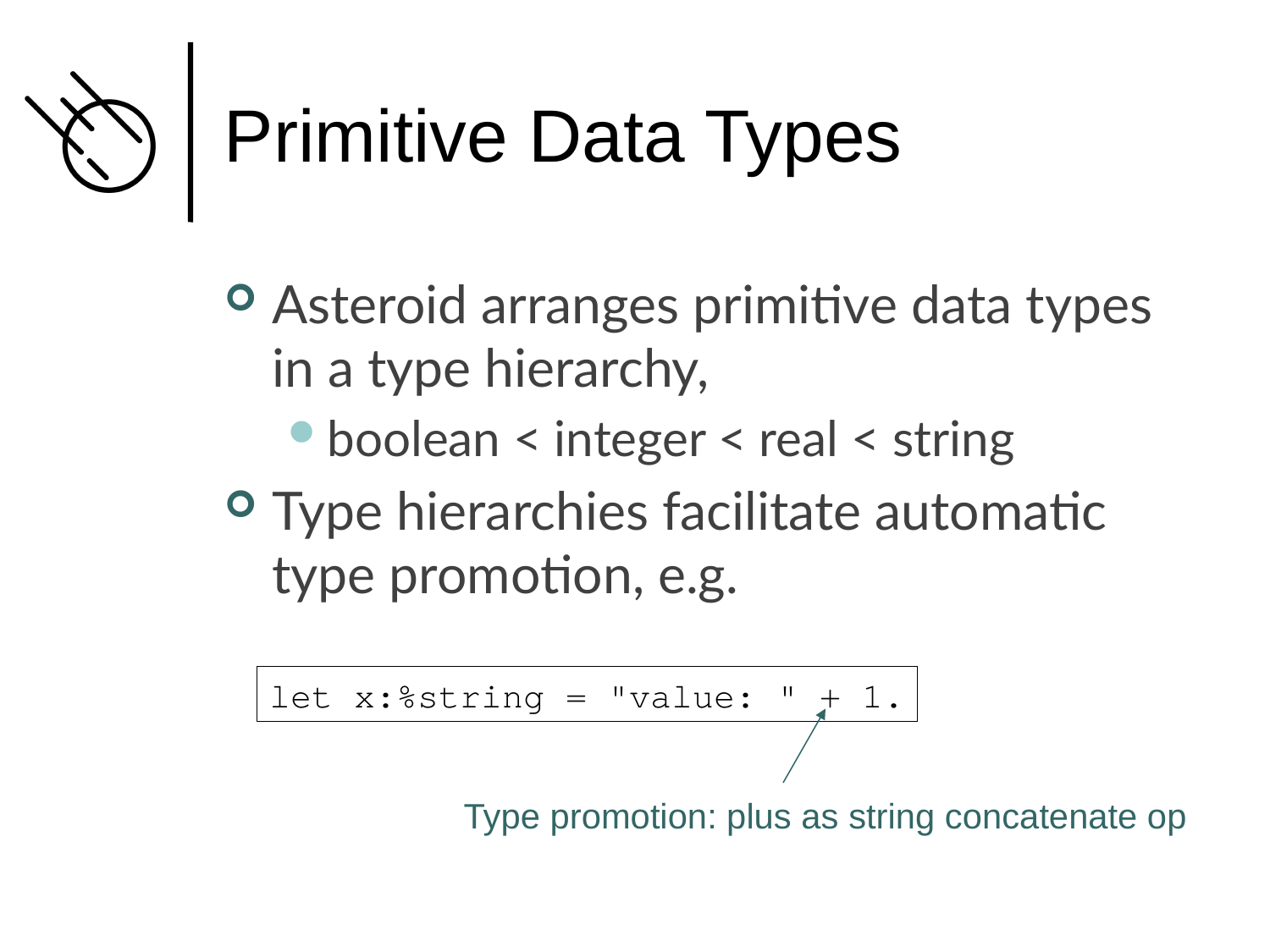

# Primitive Data Types
Asteroid arranges primitive data types in a type hierarchy,
boolean < integer < real < string
Type hierarchies facilitate automatic type promotion, e.g.
let x:%string = "value: " + 1.
Type promotion: plus as string concatenate op